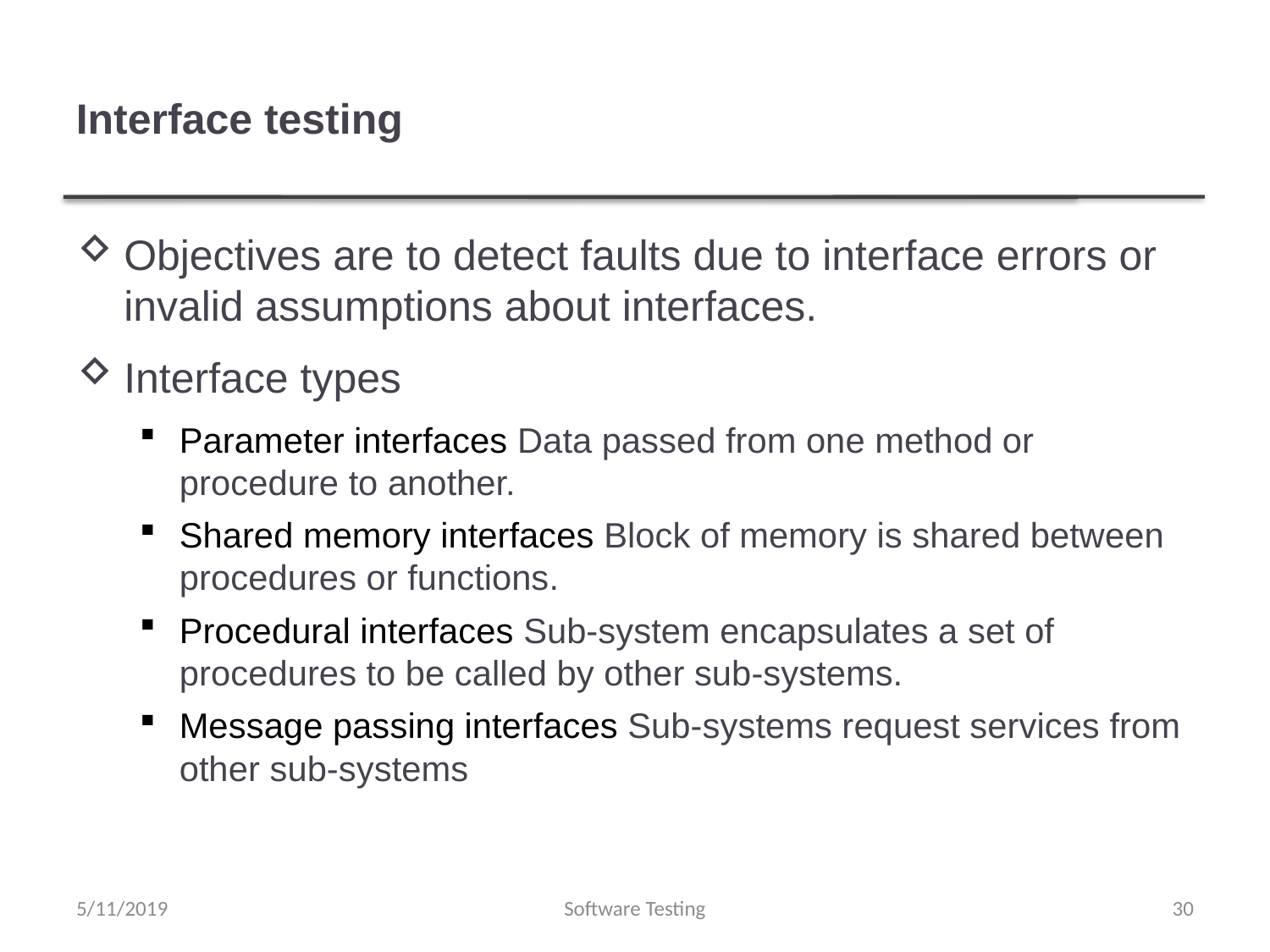

# Interface testing
Objectives are to detect faults due to interface errors or invalid assumptions about interfaces.
Interface types
Parameter interfaces Data passed from one method or procedure to another.
Shared memory interfaces Block of memory is shared between procedures or functions.
Procedural interfaces Sub-system encapsulates a set of procedures to be called by other sub-systems.
Message passing interfaces Sub-systems request services from other sub-systems

5/11/2019
Software Testing
30